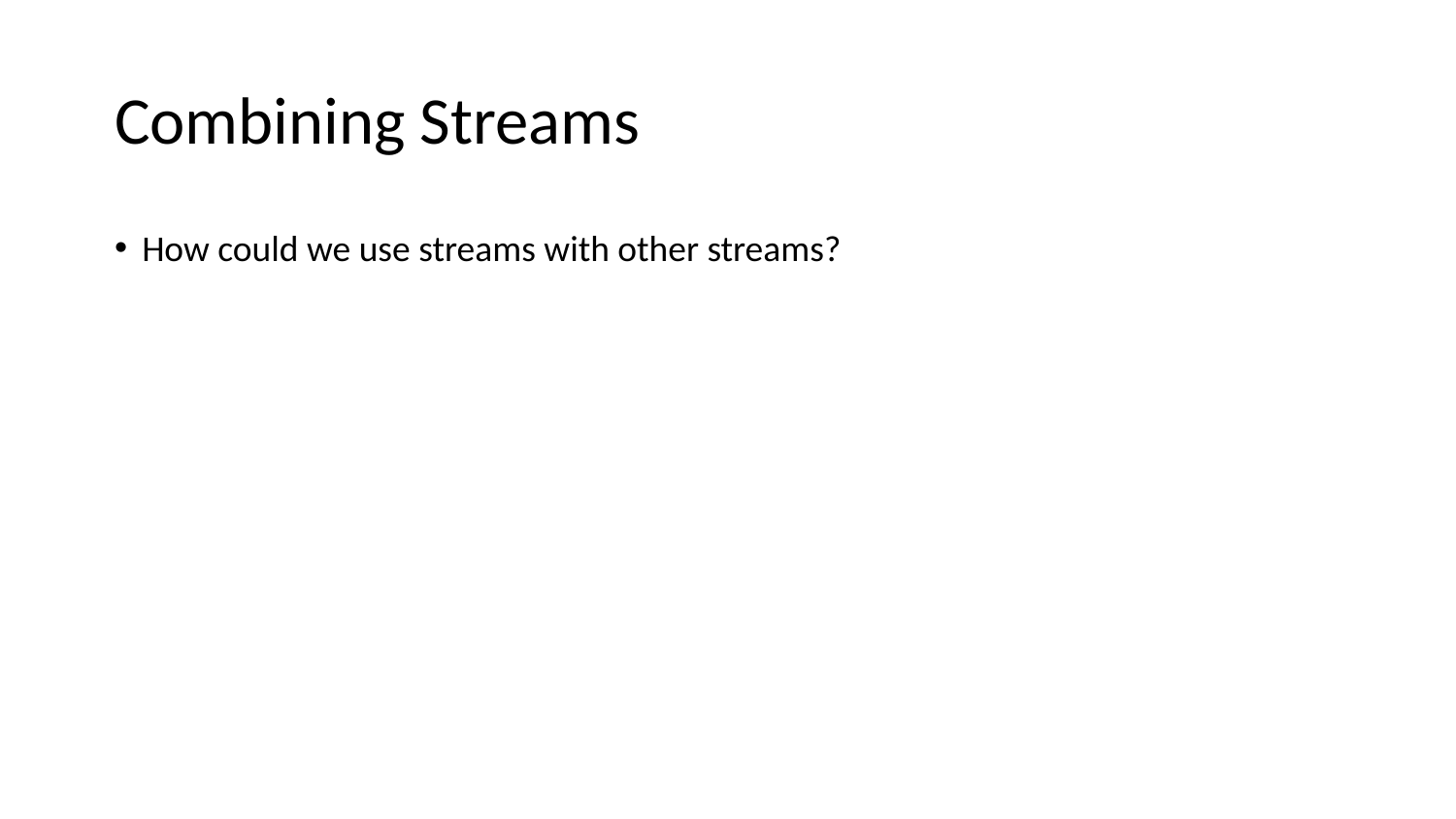

# Combining Streams
How could we use streams with other streams?